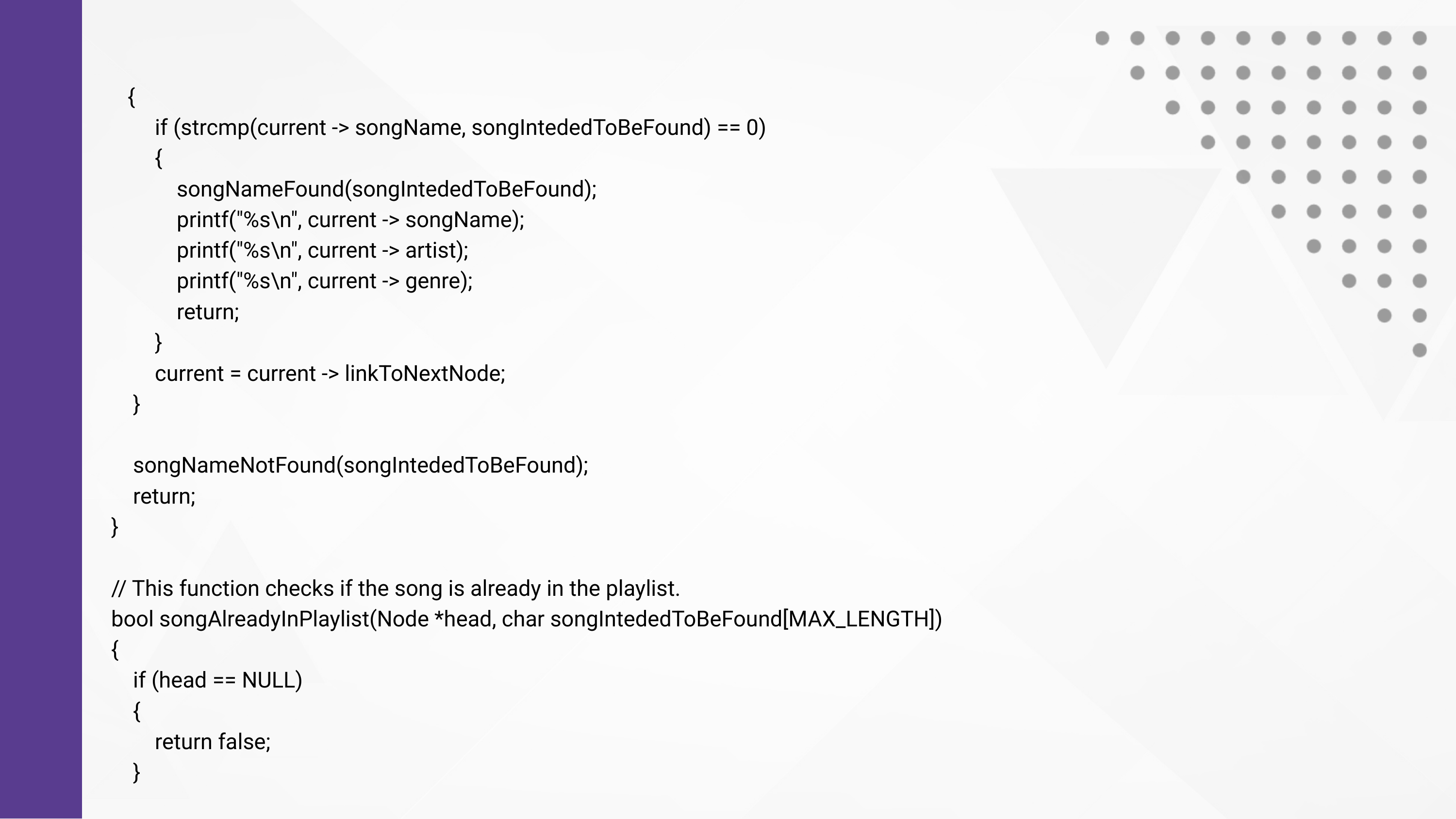

{
        if (strcmp(current -> songName, songIntededToBeFound) == 0)
        {
            songNameFound(songIntededToBeFound);
            printf("%s\n", current -> songName);
            printf("%s\n", current -> artist);
            printf("%s\n", current -> genre);
            return;
        }
        current = current -> linkToNextNode;
    }

    songNameNotFound(songIntededToBeFound);
    return;
}

// This function checks if the song is already in the playlist.
bool songAlreadyInPlaylist(Node *head, char songIntededToBeFound[MAX_LENGTH])
{
    if (head == NULL)
    {
        return false;
    }